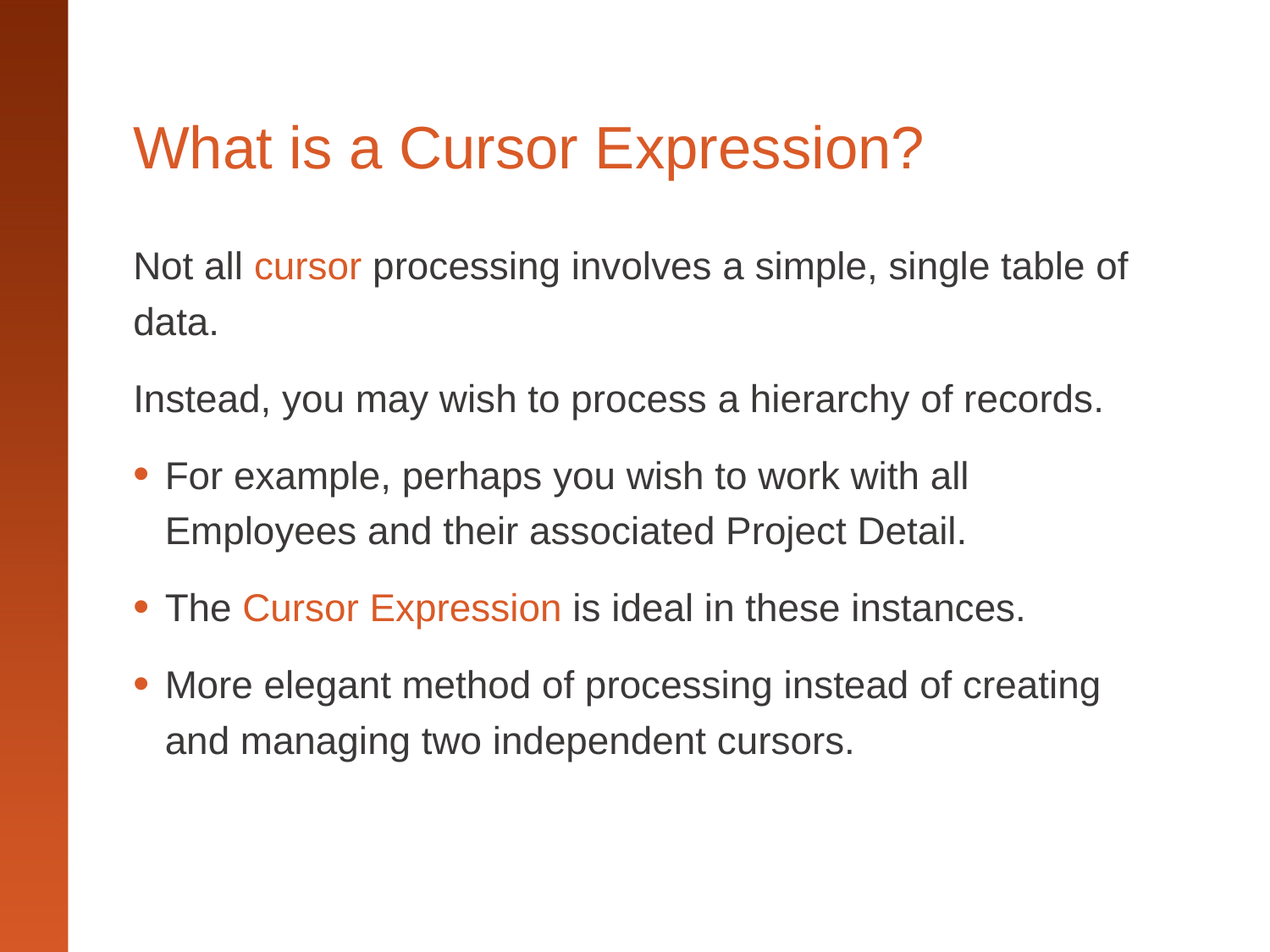

# What is a Cursor Expression?
Not all cursor processing involves a simple, single table of data.
Instead, you may wish to process a hierarchy of records.
For example, perhaps you wish to work with all Employees and their associated Project Detail.
The Cursor Expression is ideal in these instances.
More elegant method of processing instead of creating and managing two independent cursors.